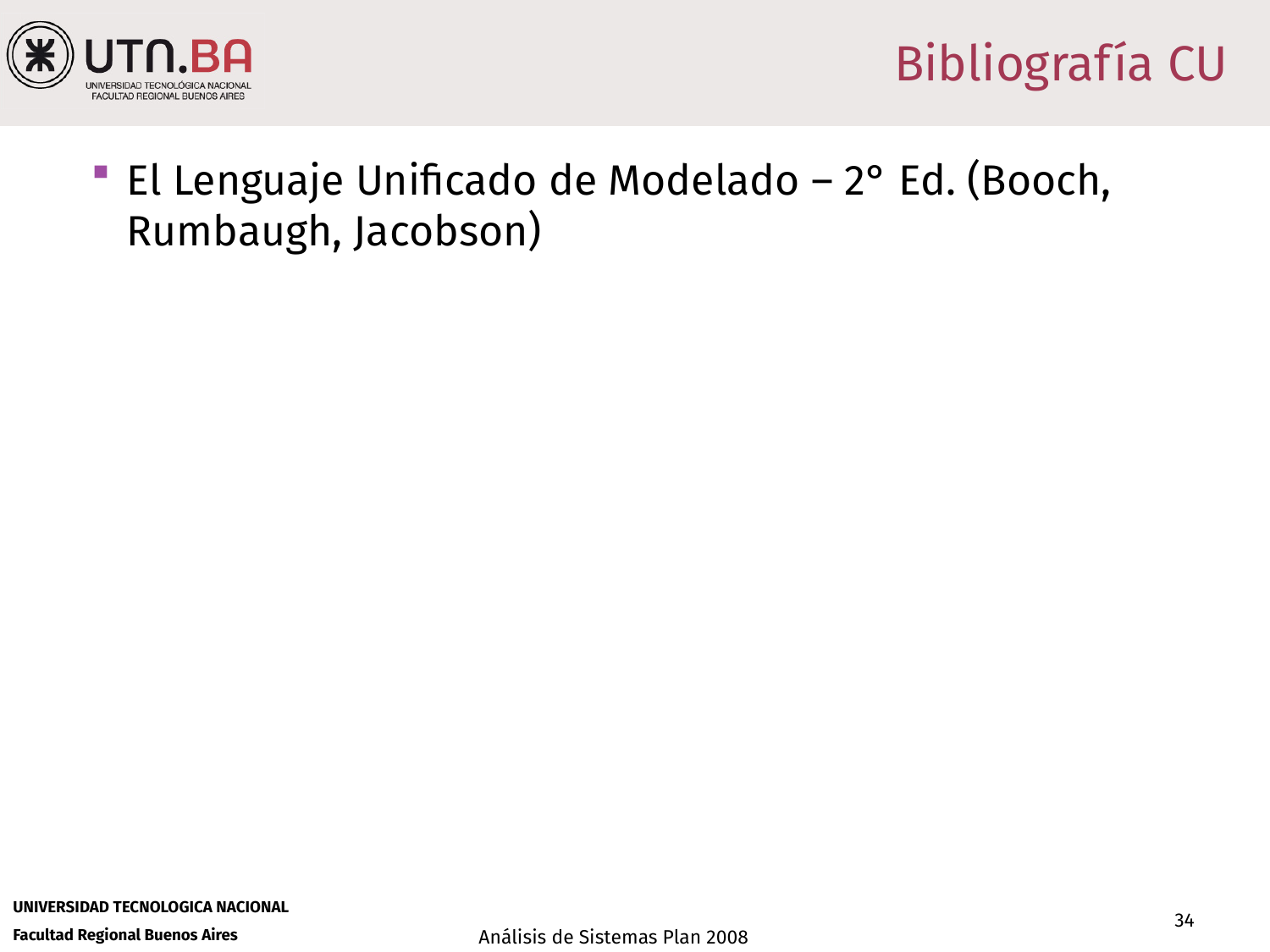

# Bibliografía CU
El Lenguaje Unificado de Modelado – 2° Ed. (Booch, Rumbaugh, Jacobson)